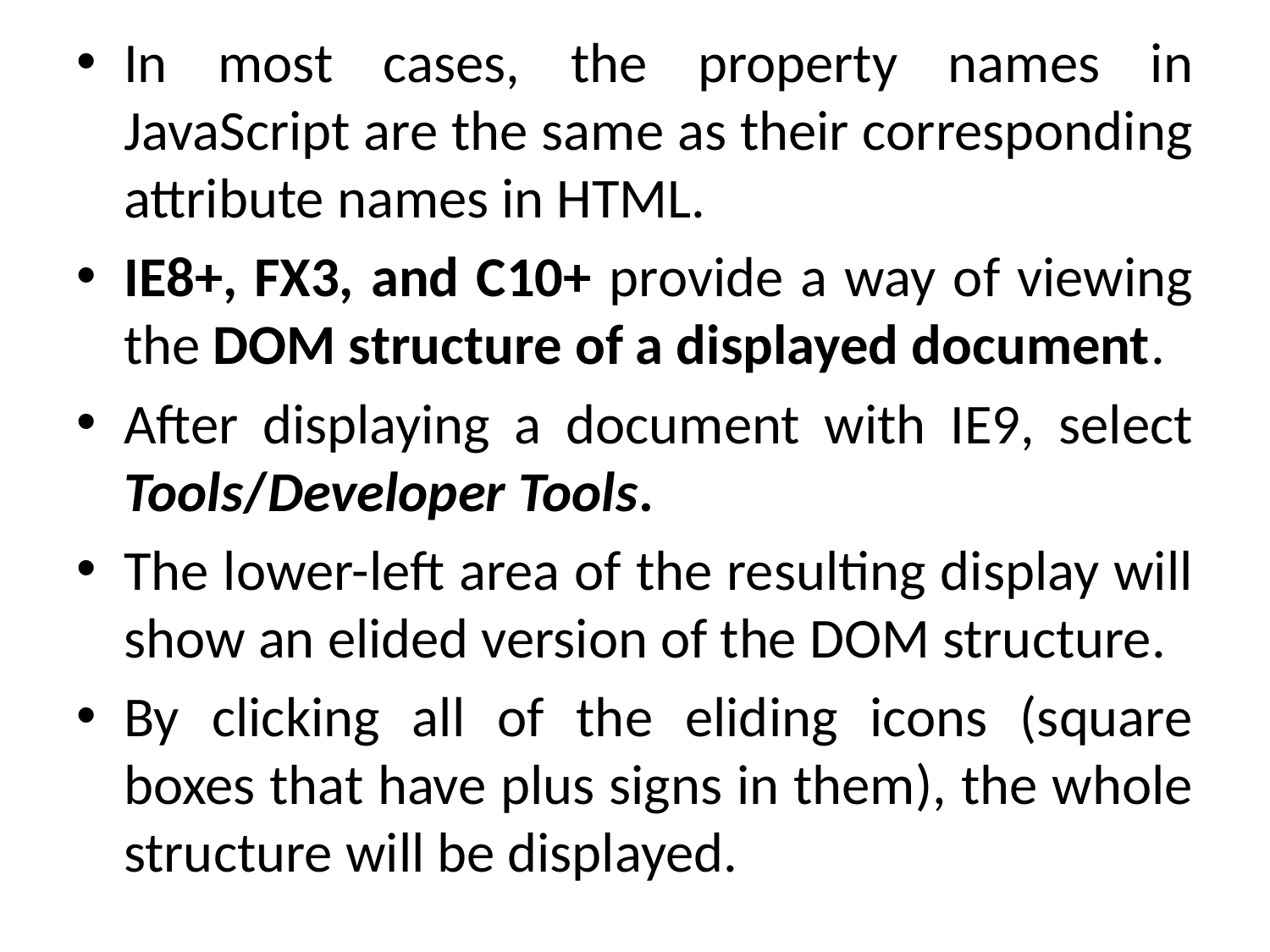

In most cases, the property names in JavaScript are the same as their corresponding attribute names in HTML.
IE8+, FX3, and C10+ provide a way of viewing the DOM structure of a displayed document.
After displaying a document with IE9, select Tools/Developer Tools.
The lower-left area of the resulting display will show an elided version of the DOM structure.
By clicking all of the eliding icons (square boxes that have plus signs in them), the whole structure will be displayed.